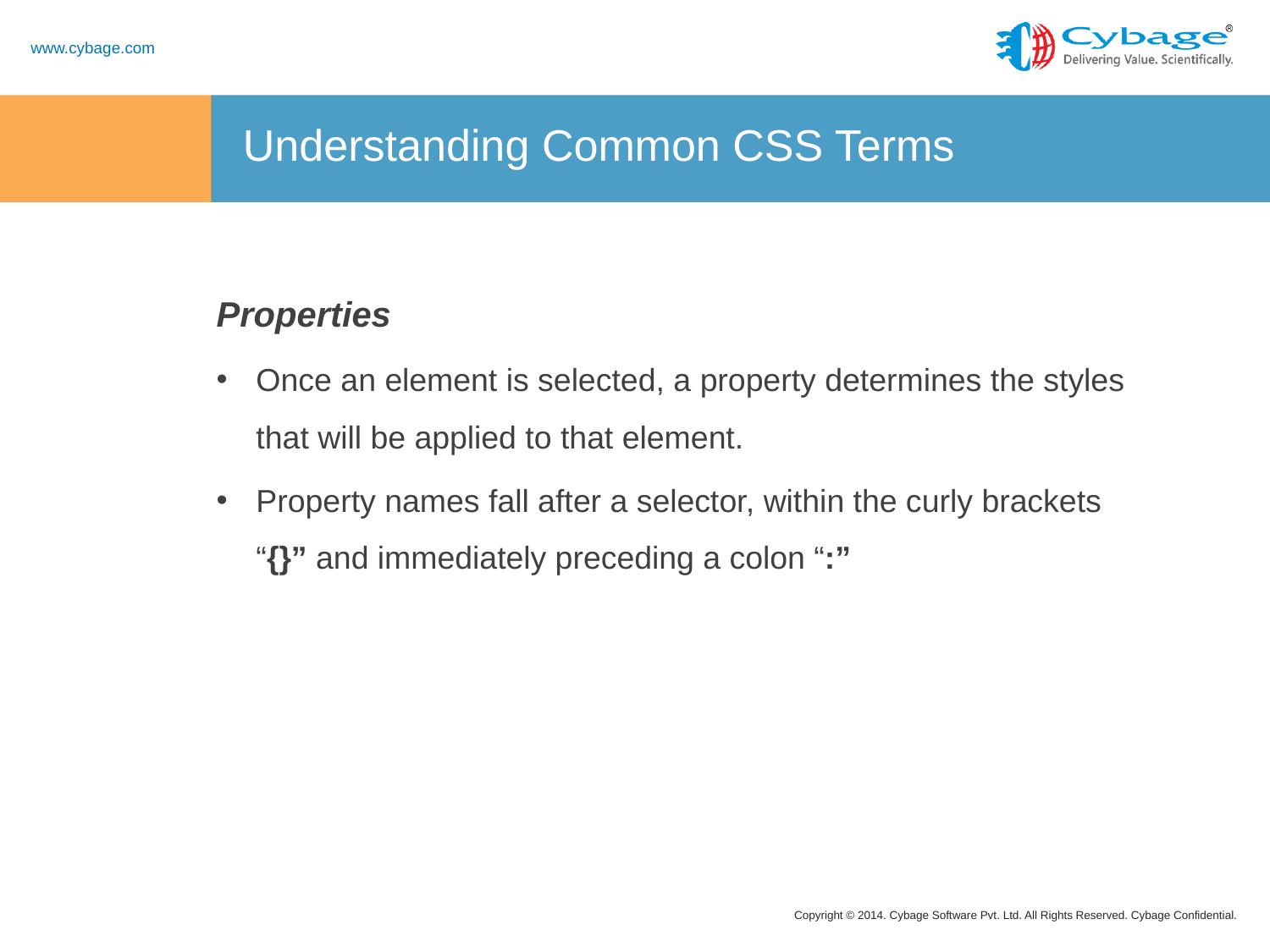

# Understanding Common CSS Terms
Properties
Once an element is selected, a property determines the styles that will be applied to that element.
Property names fall after a selector, within the curly brackets “{}” and immediately preceding a colon “:”